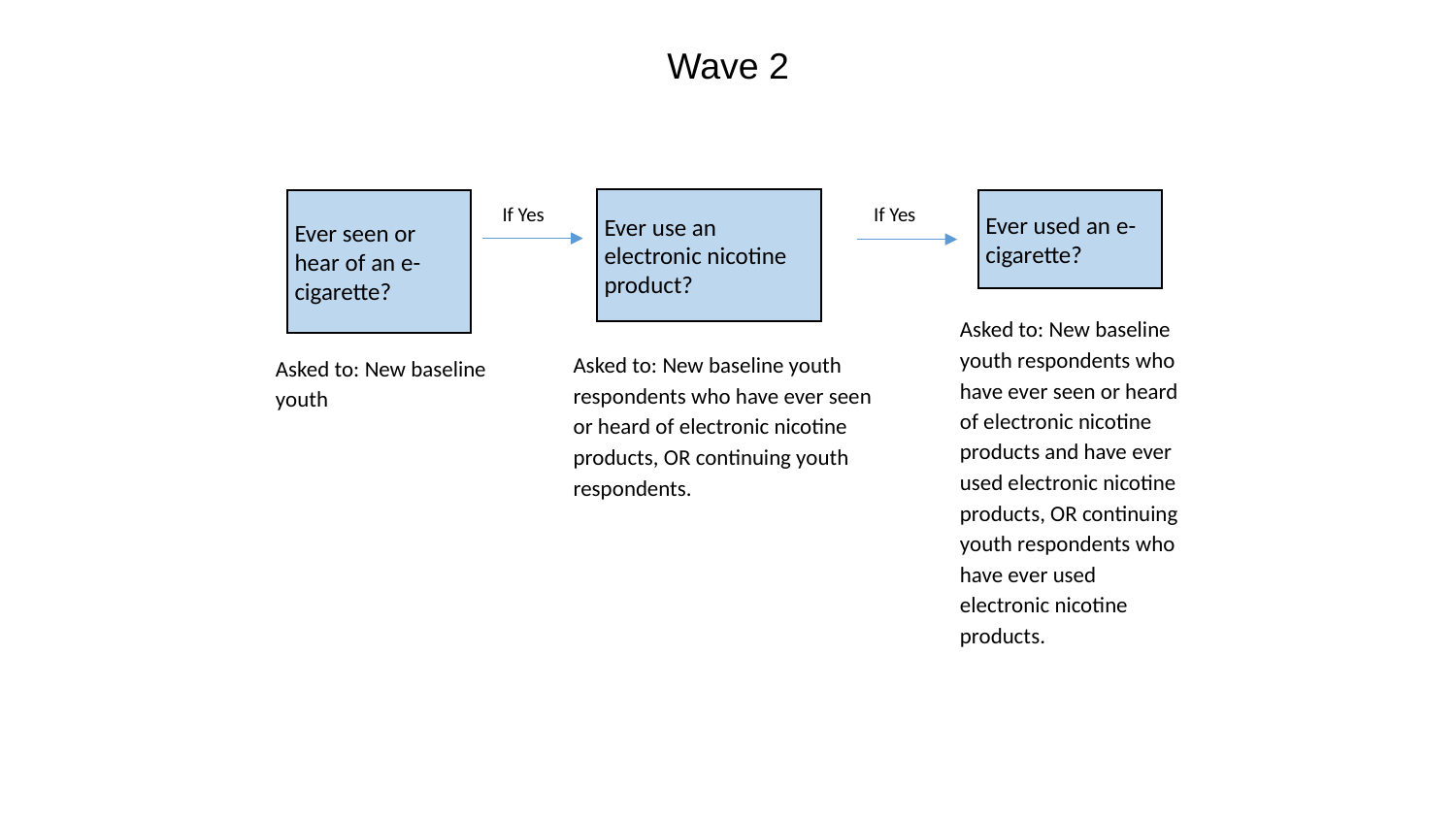

# Wave 2

Ever use an electronic nicotine product?

Ever seen or hear of an e-cigarette?

Ever used an e-cigarette?

If Yes

If Yes

Asked to: New baseline youth respondents who have ever seen or heard of electronic nicotine products and have ever used electronic nicotine products, OR continuing youth respondents who have ever used electronic nicotine products.

Asked to: New baseline youth respondents who have ever seen or heard of electronic nicotine products, OR continuing youth respondents.

Asked to: New baseline youth